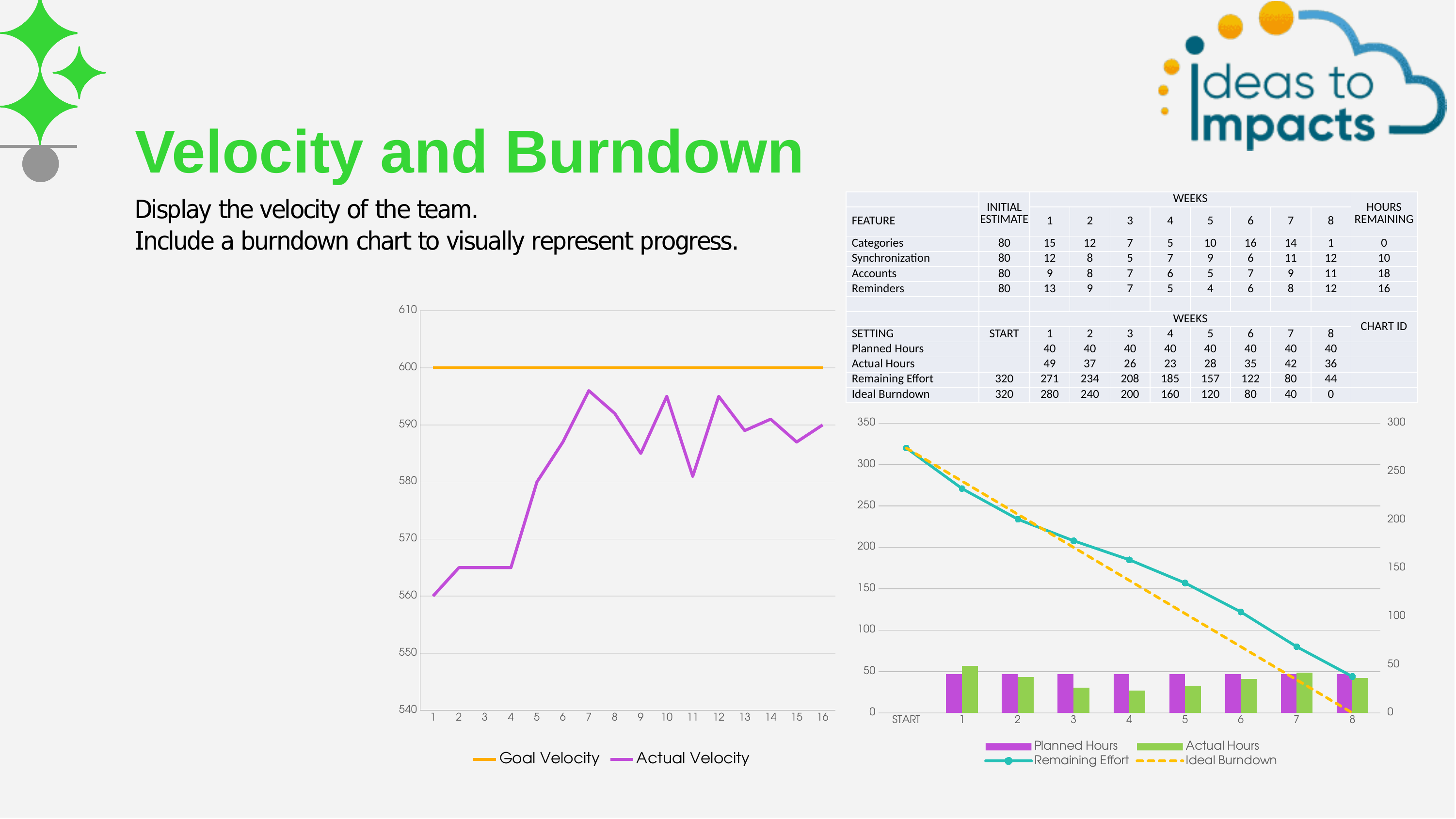

# Velocity and Burndown
Display the velocity of the team.
Include a burndown chart to visually represent progress.
|  | INITIAL ESTIMATE | WEEKS |  |  |  |  |  |  |  | HOURS REMAINING |
| --- | --- | --- | --- | --- | --- | --- | --- | --- | --- | --- |
| FEATURE |  | 1 | 2 | 3 | 4 | 5 | 6 | 7 | 8 |  |
| Categories | 80 | 15 | 12 | 7 | 5 | 10 | 16 | 14 | 1 | 0 |
| Synchronization | 80 | 12 | 8 | 5 | 7 | 9 | 6 | 11 | 12 | 10 |
| Accounts | 80 | 9 | 8 | 7 | 6 | 5 | 7 | 9 | 11 | 18 |
| Reminders | 80 | 13 | 9 | 7 | 5 | 4 | 6 | 8 | 12 | 16 |
|  |  |  |  |  |  |  |  |  |  |  |
|  |  | WEEKS |  |  |  |  |  |  |  | CHART ID |
| SETTING | START | 1 | 2 | 3 | 4 | 5 | 6 | 7 | 8 |  |
| Planned Hours |  | 40 | 40 | 40 | 40 | 40 | 40 | 40 | 40 |  |
| Actual Hours |  | 49 | 37 | 26 | 23 | 28 | 35 | 42 | 36 |  |
| Remaining Effort | 320 | 271 | 234 | 208 | 185 | 157 | 122 | 80 | 44 |  |
| Ideal Burndown | 320 | 280 | 240 | 200 | 160 | 120 | 80 | 40 | 0 |  |

### Chart

| Category | Goal Velocity | Actual Velocity |
|---|---|---|

### Chart

| Category | Planned Hours | Actual Hours | Remaining Effort | Ideal Burndown |
|---|---|---|---|---|
| START | None | None | 320.0 | 320.0 |
| 1 | 40.0 | 49.0 | 271.0 | 280.0 |
| 2 | 40.0 | 37.0 | 234.0 | 240.0 |
| 3 | 40.0 | 26.0 | 208.0 | 200.0 |
| 4 | 40.0 | 23.0 | 185.0 | 160.0 |
| 5 | 40.0 | 28.0 | 157.0 | 120.0 |
| 6 | 40.0 | 35.0 | 122.0 | 80.0 |
| 7 | 40.0 | 42.0 | 80.0 | 40.0 |
| 8 | 40.0 | 36.0 | 44.0 | 0.0 |